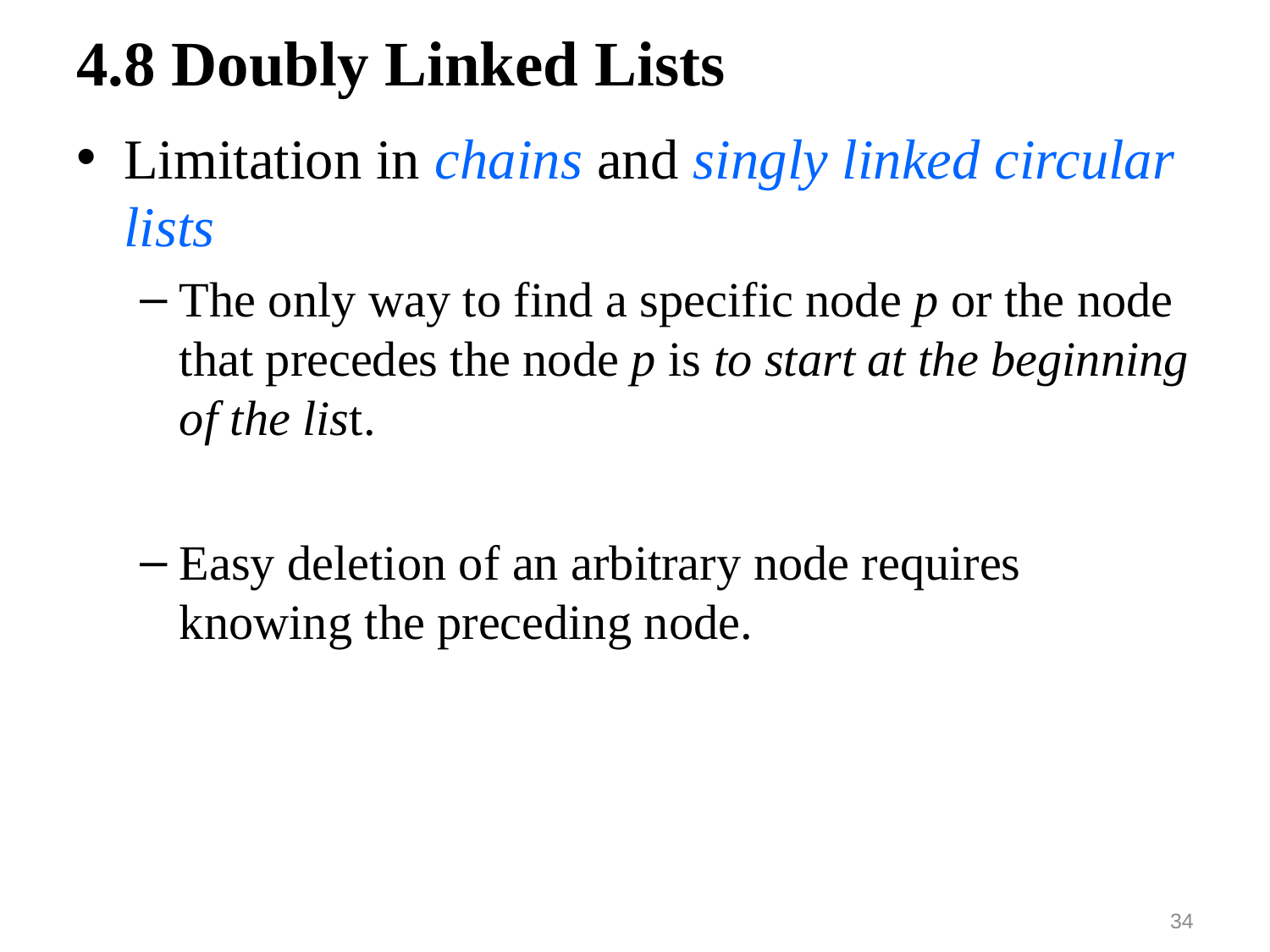

# 4.8 Doubly Linked Lists
Limitation in chains and singly linked circular lists
The only way to find a specific node p or the node that precedes the node p is to start at the beginning of the list.

Easy deletion of an arbitrary node requires knowing the preceding node.
34